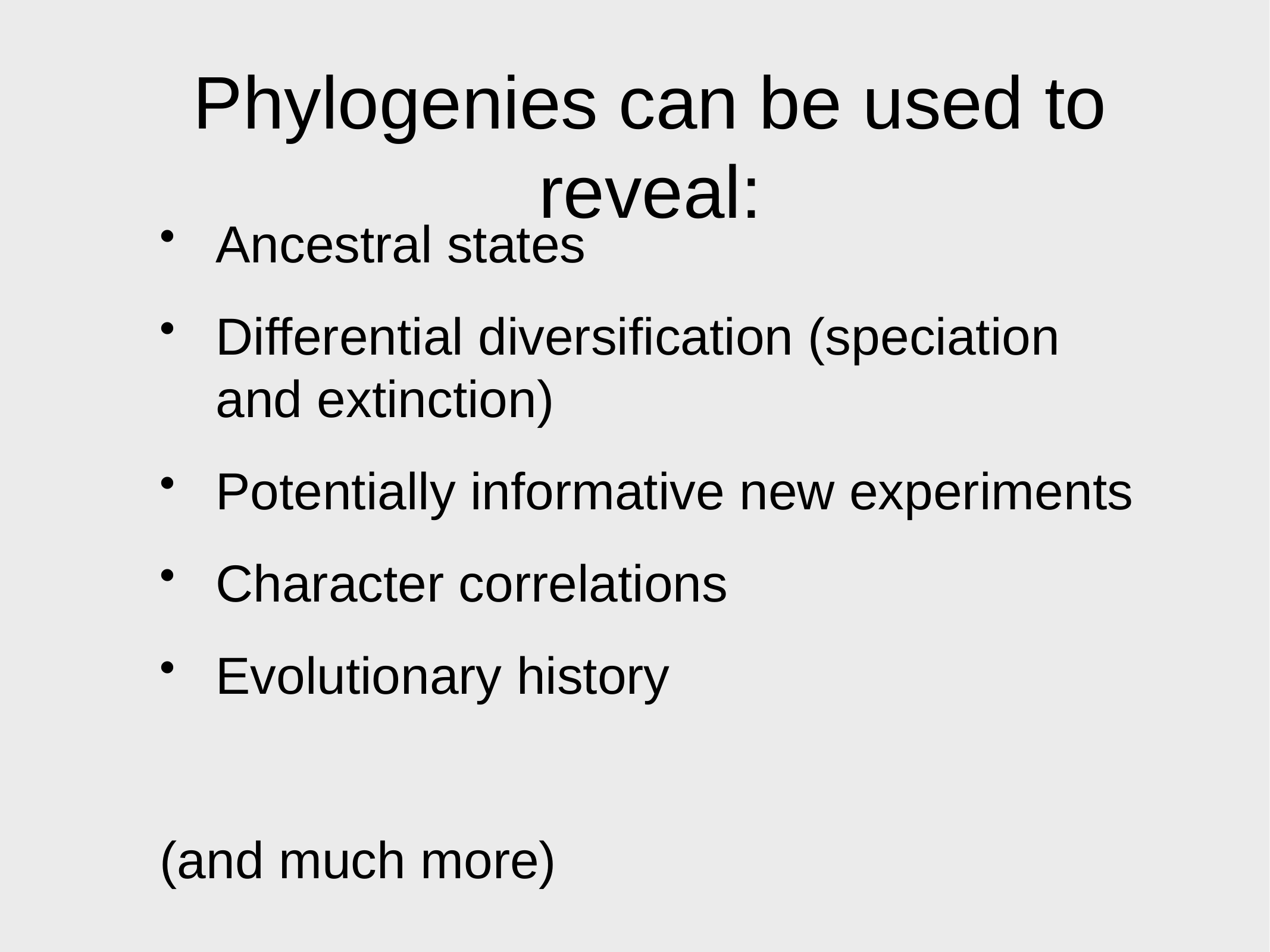

# Phylogenies can be used to reveal:
Ancestral states
Differential diversification (speciation and extinction)
Potentially informative new experiments
Character correlations
Evolutionary history

(and much more)